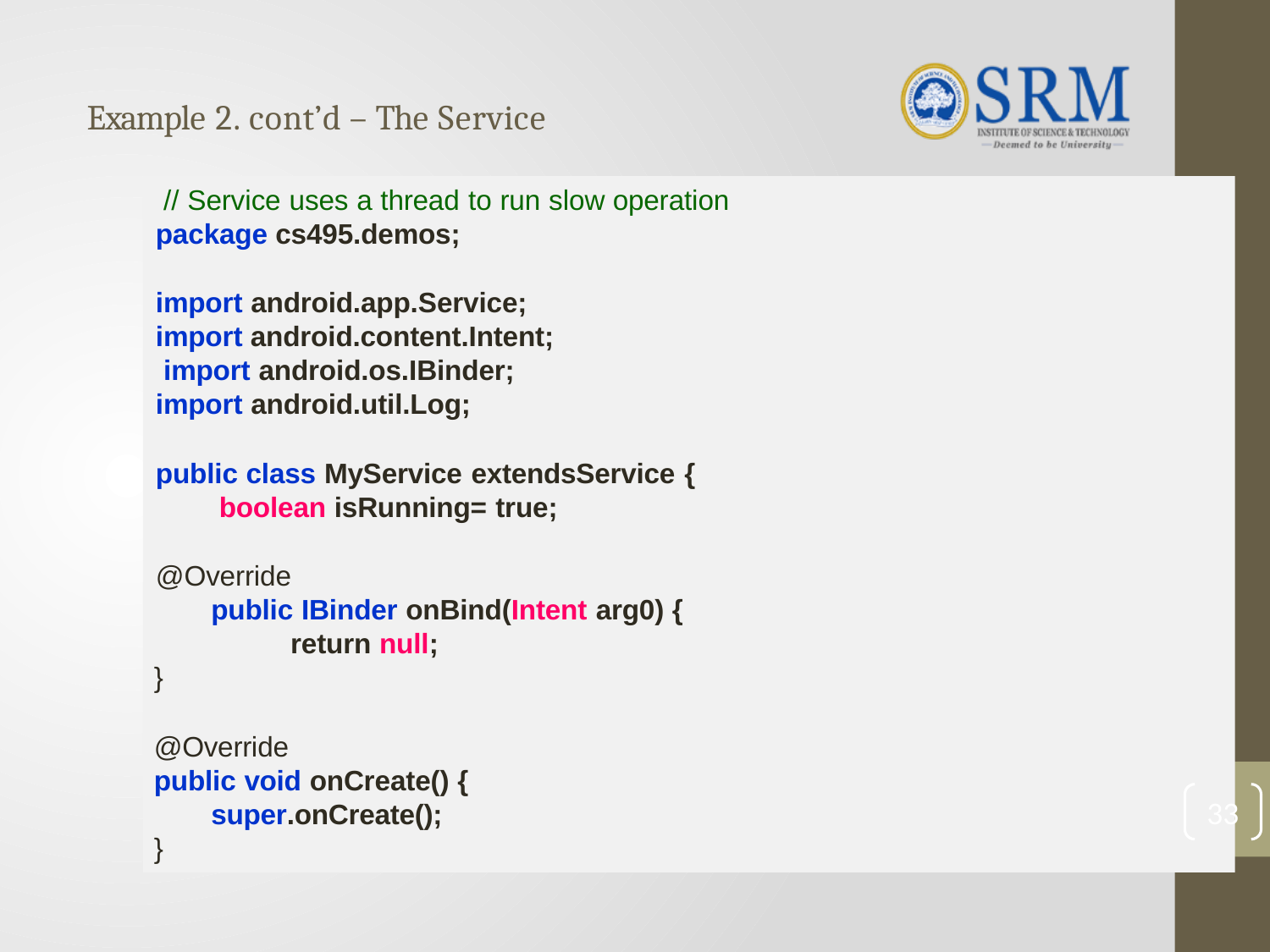

# Example 2. cont’d – The Service

// Service uses a thread to run slow operation
package cs495.demos;

import android.app.Service;  import android.content.Intent;  import android.os.IBinder;  import android.util.Log;

public class MyService extendsService {  boolean isRunning= true;

@Override
public IBinder onBind(Intent arg0) {  return null;
}

@Override
public void onCreate() {
super.onCreate();
}
33